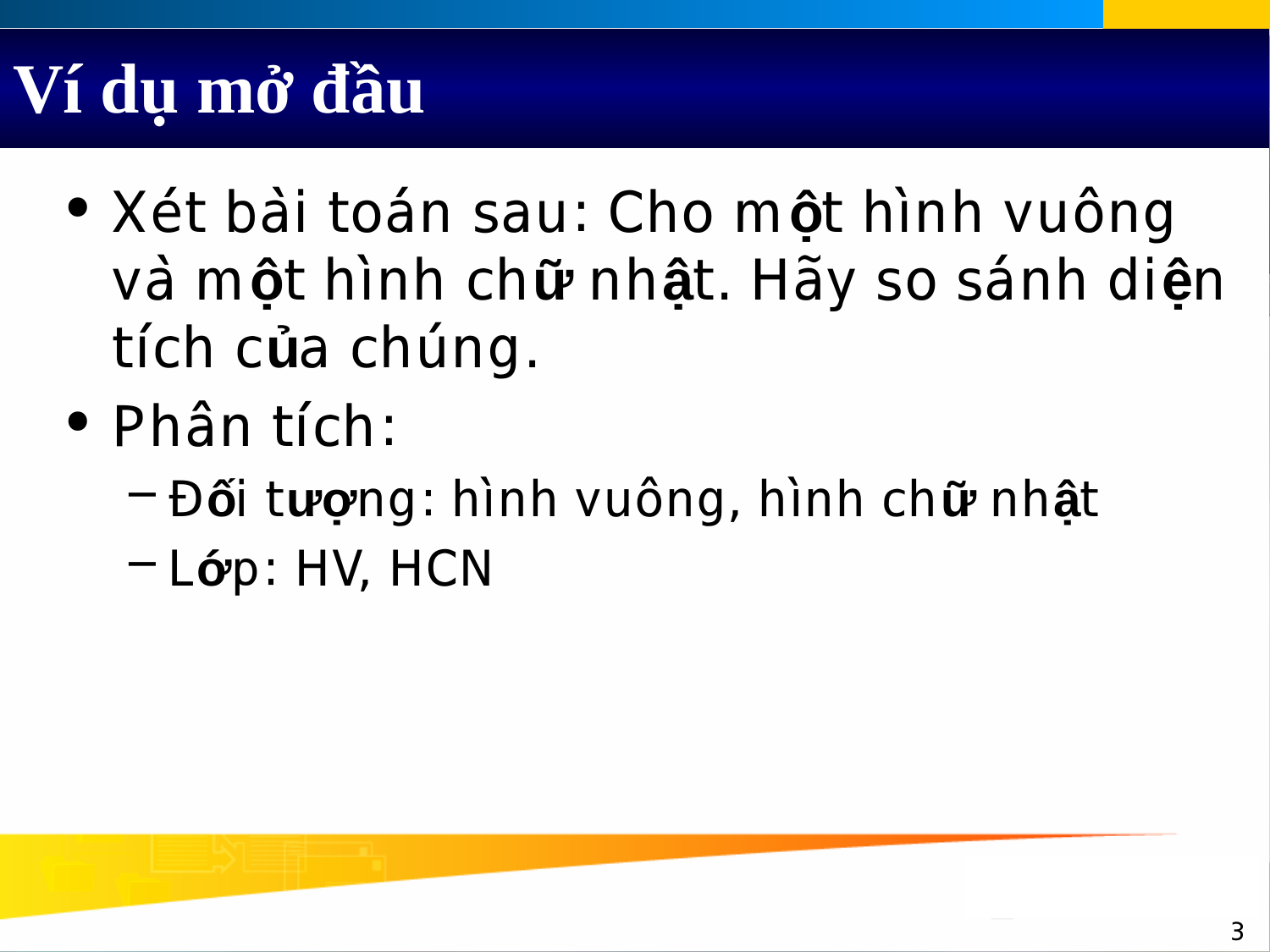

# Ví dụ mở đầu
Xét bài toán sau: Cho một hình vuông và một hình chữ nhật. Hãy so sánh diện tích của chúng.
Phân tích:
Đối tượng: hình vuông, hình chữ nhật
Lớp: HV, HCN
3